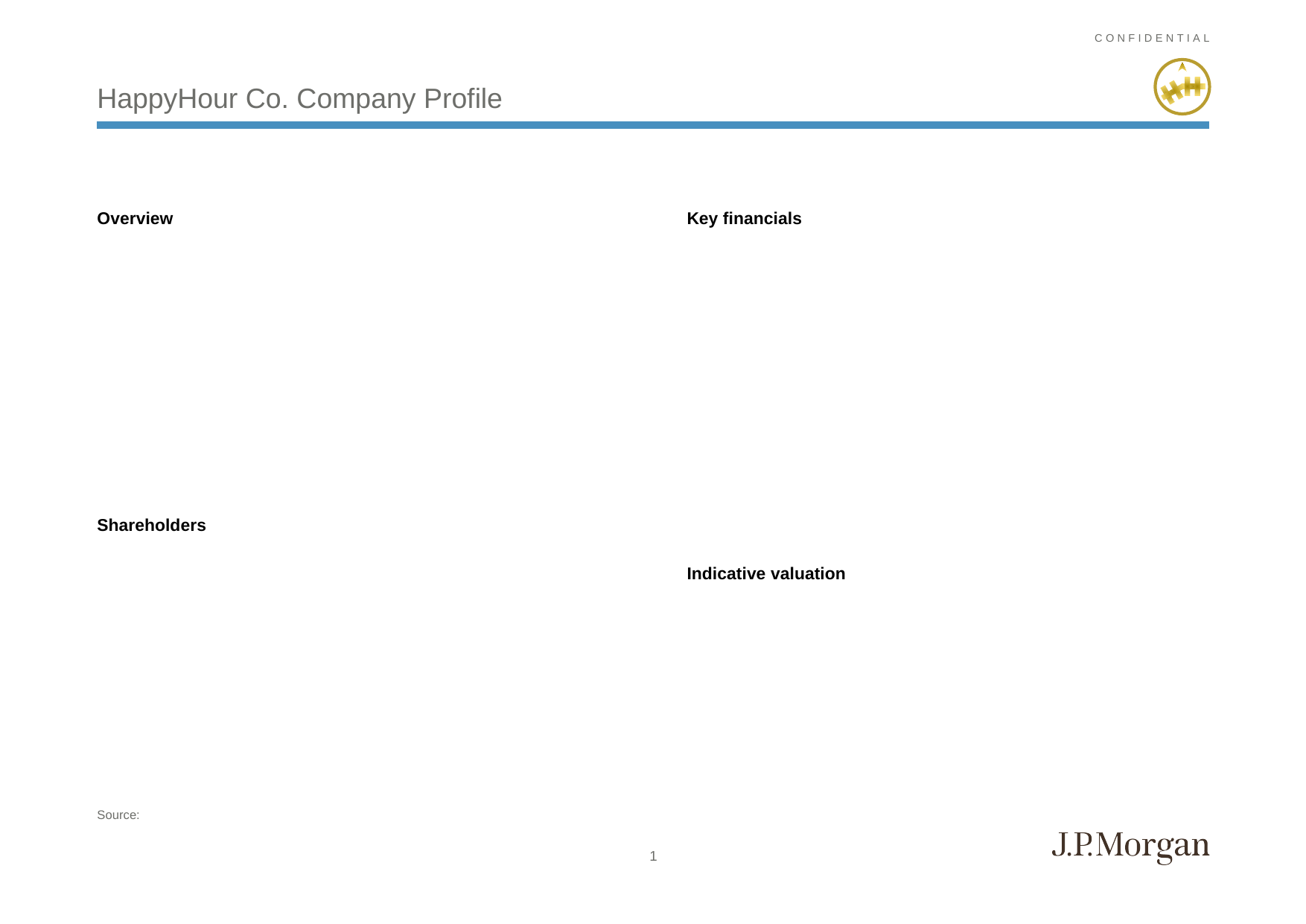

# HappyHour Co. Company Profile

Overview
Key financials

Shareholders
Indicative valuation
Source:
1